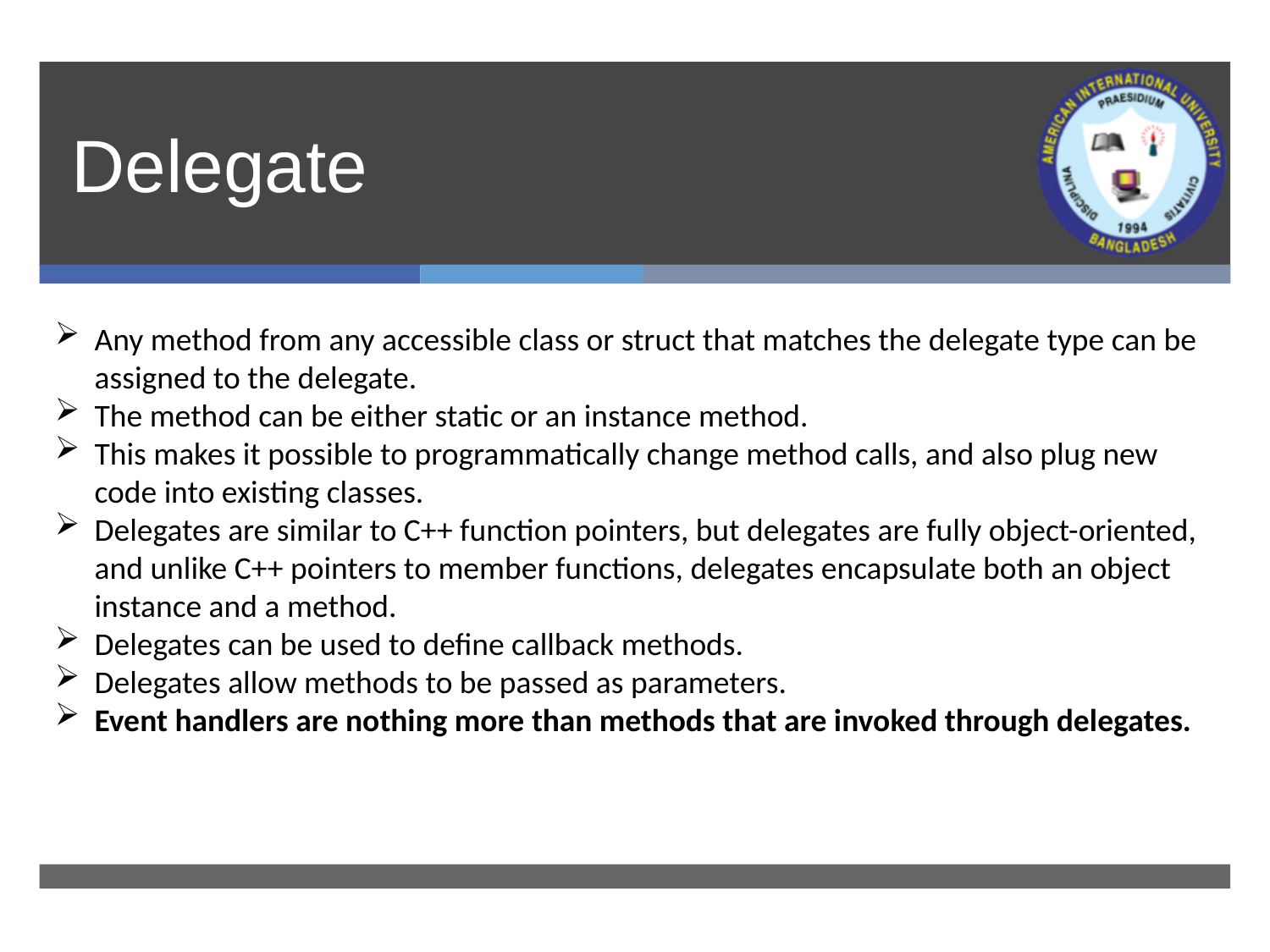

# Delegate
Any method from any accessible class or struct that matches the delegate type can be assigned to the delegate.
The method can be either static or an instance method.
This makes it possible to programmatically change method calls, and also plug new code into existing classes.
Delegates are similar to C++ function pointers, but delegates are fully object-oriented, and unlike C++ pointers to member functions, delegates encapsulate both an object instance and a method.
Delegates can be used to define callback methods.
Delegates allow methods to be passed as parameters.
Event handlers are nothing more than methods that are invoked through delegates.